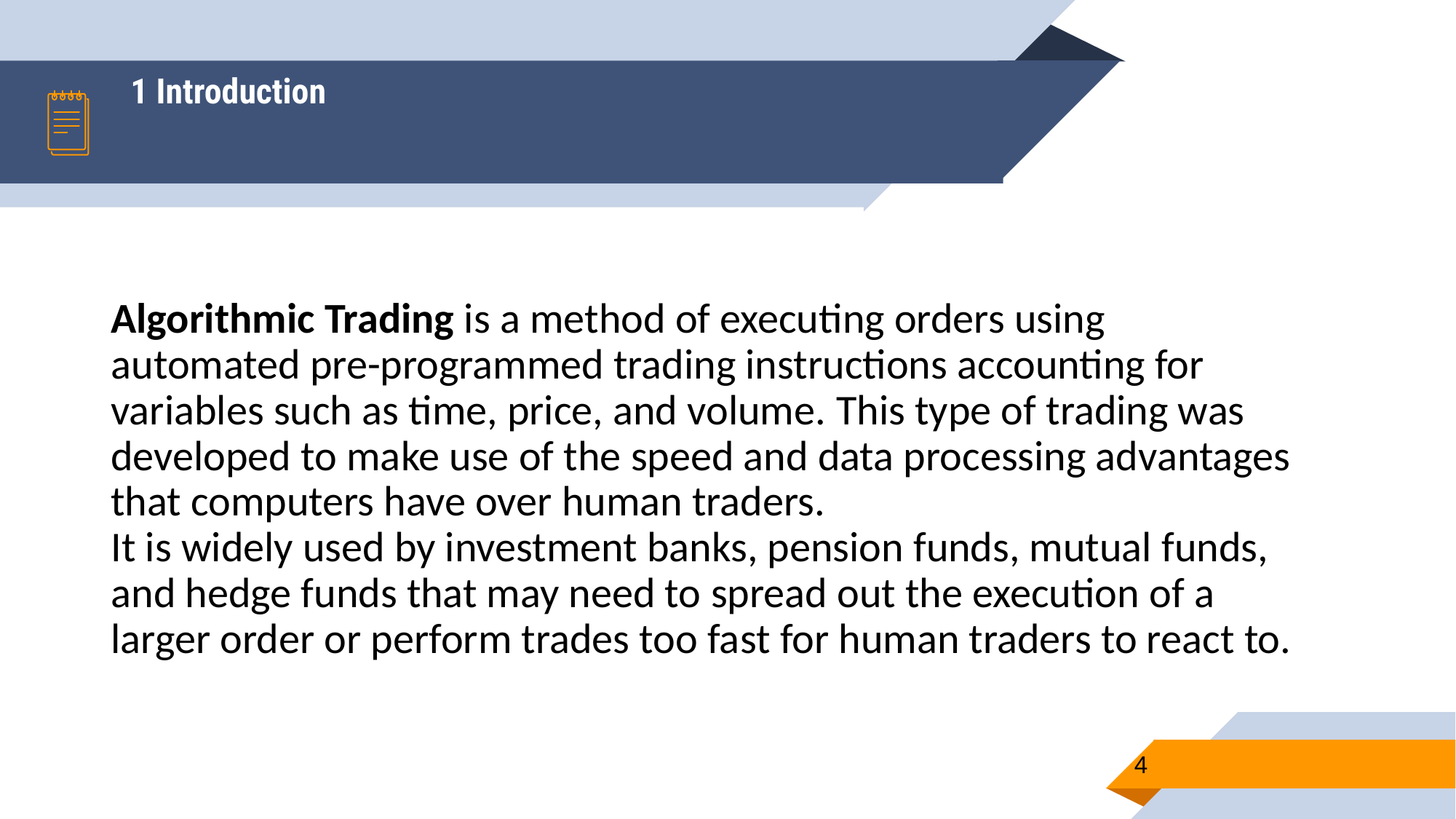

1 Introduction

Algorithmic Trading is a method of executing orders using automated pre-programmed trading instructions accounting for variables such as time, price, and volume. This type of trading was developed to make use of the speed and data processing advantages that computers have over human traders.
It is widely used by investment banks, pension funds, mutual funds, and hedge funds that may need to spread out the execution of a larger order or perform trades too fast for human traders to react to.
4